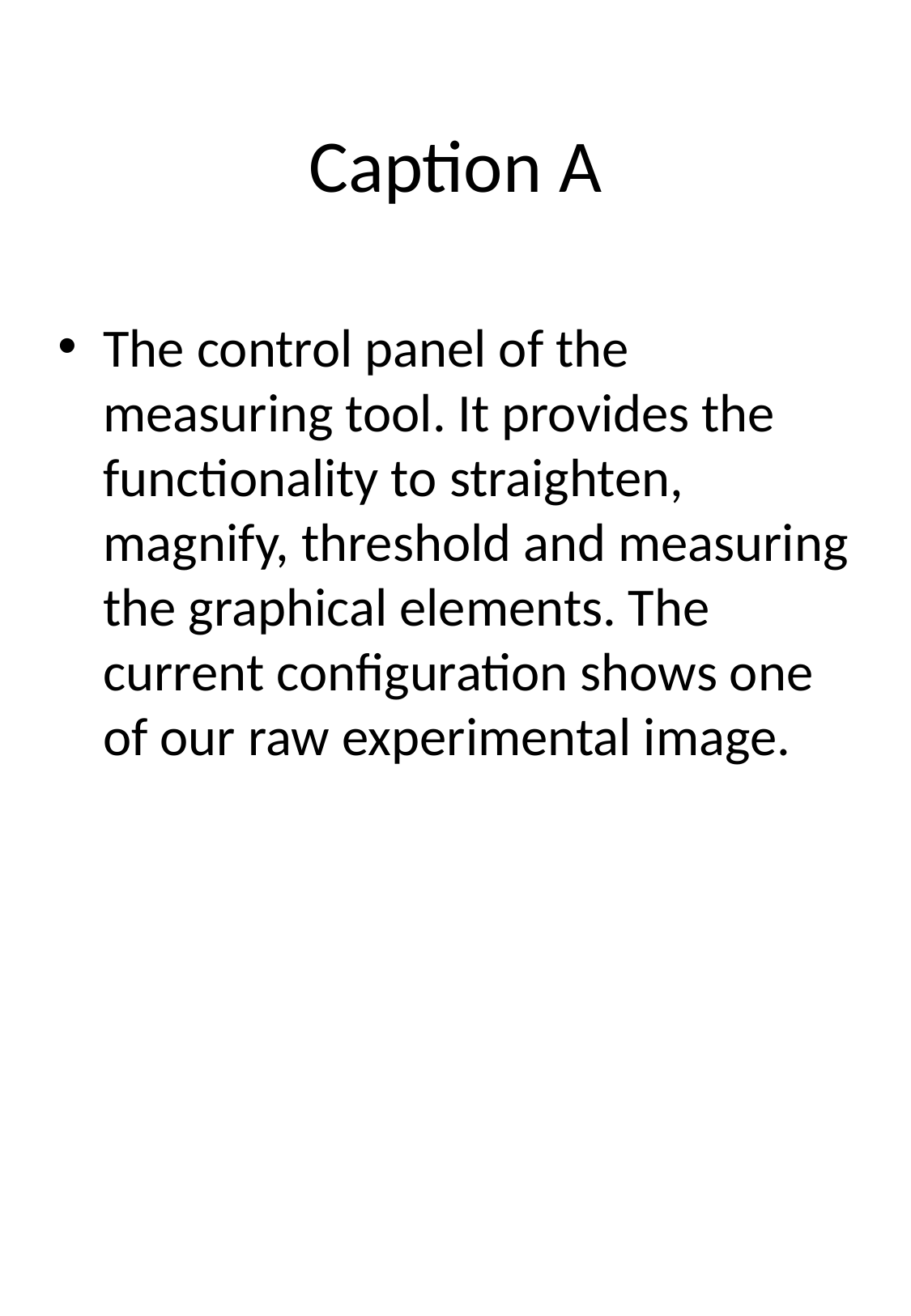

# Caption A
The control panel of the measuring tool. It provides the functionality to straighten, magnify, threshold and measuring the graphical elements. The current configuration shows one of our raw experimental image.